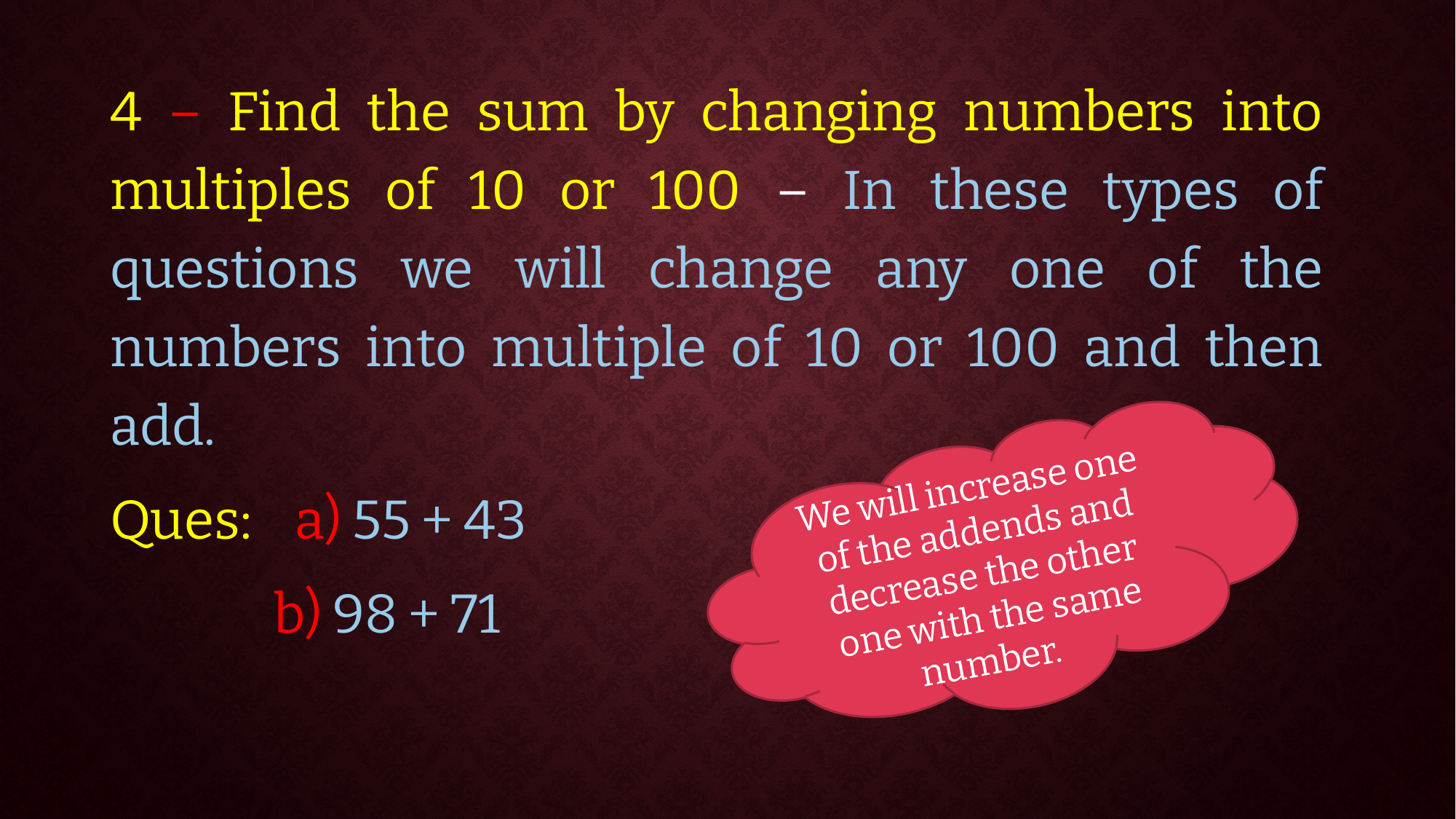

4 – Find the sum by changing numbers into multiples of 10 or 100 – In these types of questions we will change any one of the numbers into multiple of 10 or 100 and then add.
Ques:    a) 55 + 43
               b) 98 + 71

We will increase one of the addends and decrease the other one with the same number.